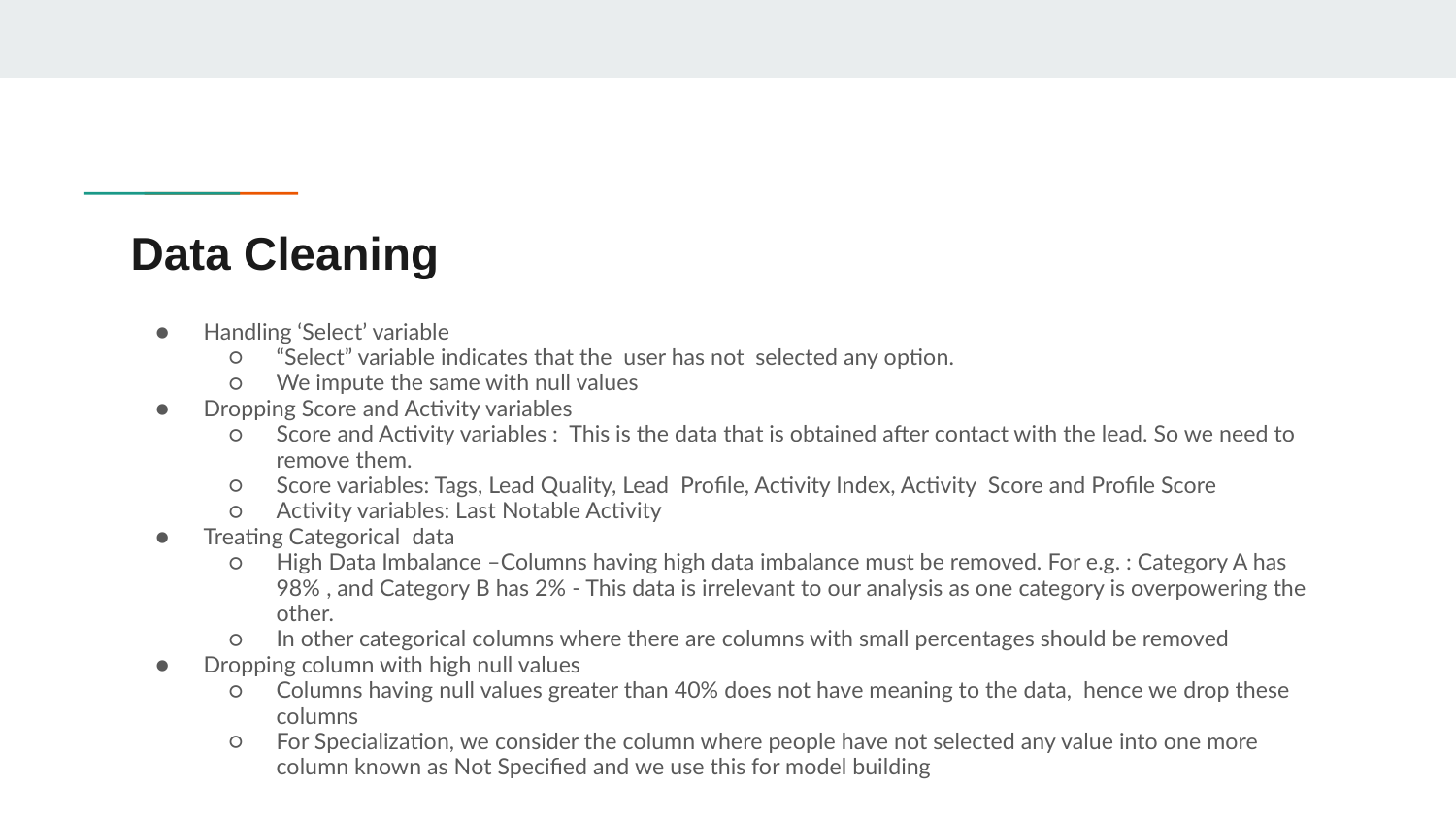

# Data Cleaning
Handling ‘Select’ variable
“Select” variable indicates that the  user has not  selected any option.
We impute the same with null values
Dropping Score and Activity variables
Score and Activity variables :  This is the data that is obtained after contact with the lead. So we need to remove them.
Score variables: Tags, Lead Quality, Lead  Profile, Activity Index, Activity  Score and Profile Score
Activity variables: Last Notable Activity
Treating Categorical  data
High Data Imbalance –Columns having high data imbalance must be removed. For e.g. : Category A has 98% , and Category B has 2% - This data is irrelevant to our analysis as one category is overpowering the other.
In other categorical columns where there are columns with small percentages should be removed
Dropping column with high null values
Columns having null values greater than 40% does not have meaning to the data,  hence we drop these columns
For Specialization, we consider the column where people have not selected any value into one more column known as Not Specified and we use this for model building